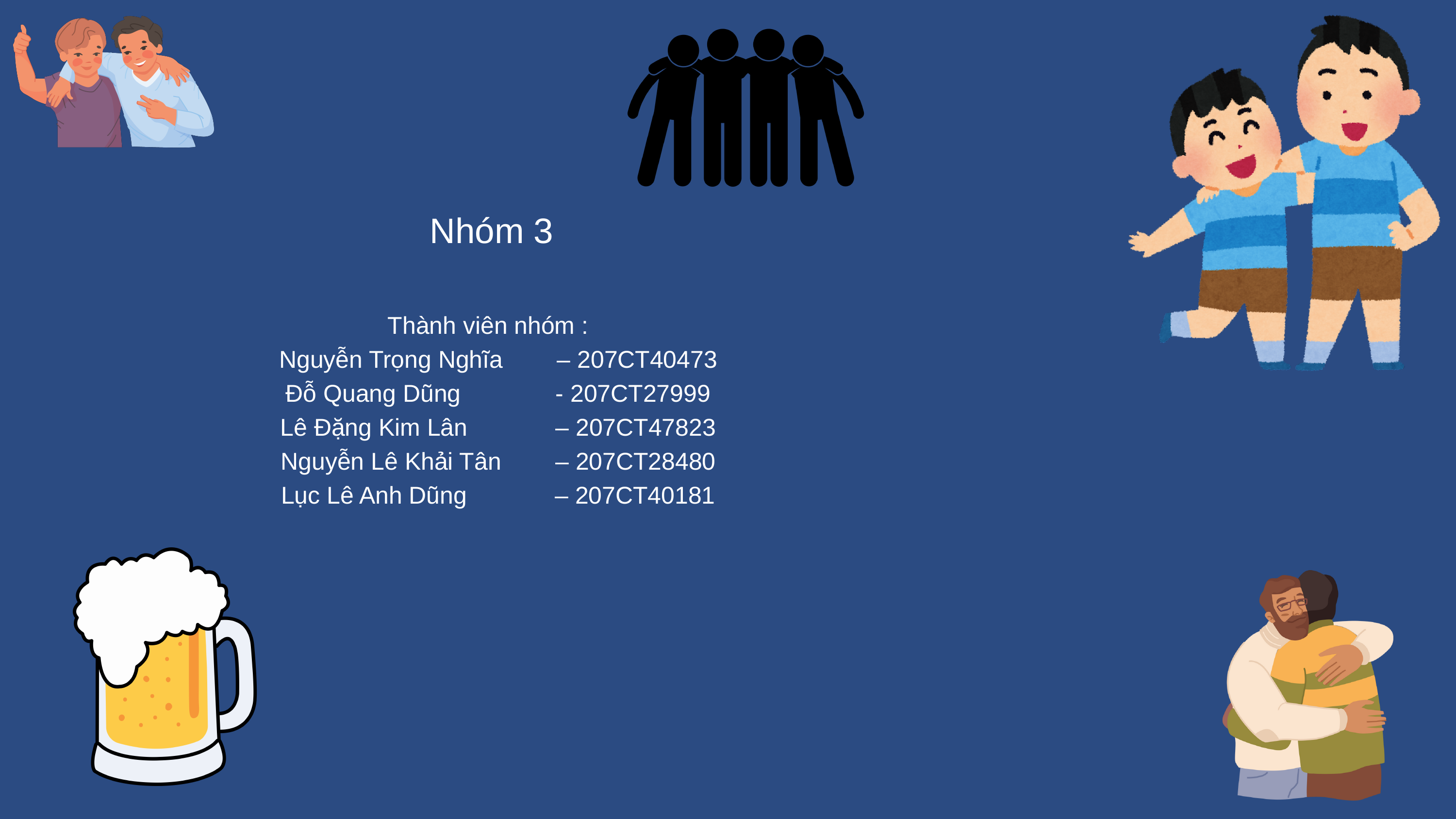

Nhóm 3
Thành viên nhóm :
  Nguyễn Trọng Nghĩa        – 207CT40473
  Đỗ Quang Dũng              - 207CT27999
  Lê Đặng Kim Lân             – 207CT47823
  Nguyễn Lê Khải Tân        – 207CT28480
  Lục Lê Anh Dũng             – 207CT40181